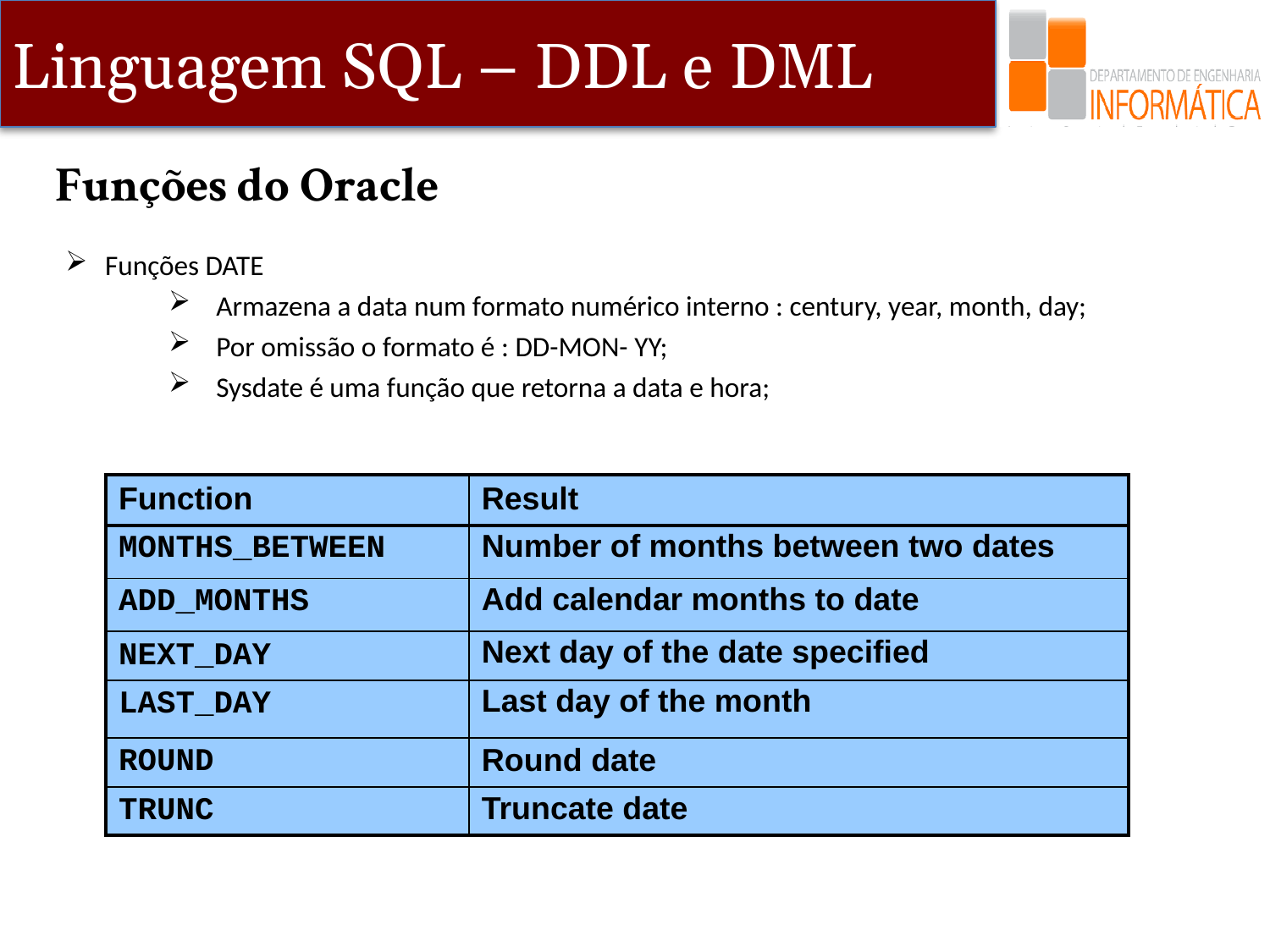

Funções do Oracle
Funções DATE
Armazena a data num formato numérico interno : century, year, month, day;
Por omissão o formato é : DD-MON- YY;
Sysdate é uma função que retorna a data e hora;

| Function | Result |
| --- | --- |
| MONTHS\_BETWEEN | Number of months between two dates |
| ADD\_MONTHS | Add calendar months to date |
| NEXT\_DAY | Next day of the date specified |
| LAST\_DAY | Last day of the month |
| ROUND | Round date |
| TRUNC | Truncate date |